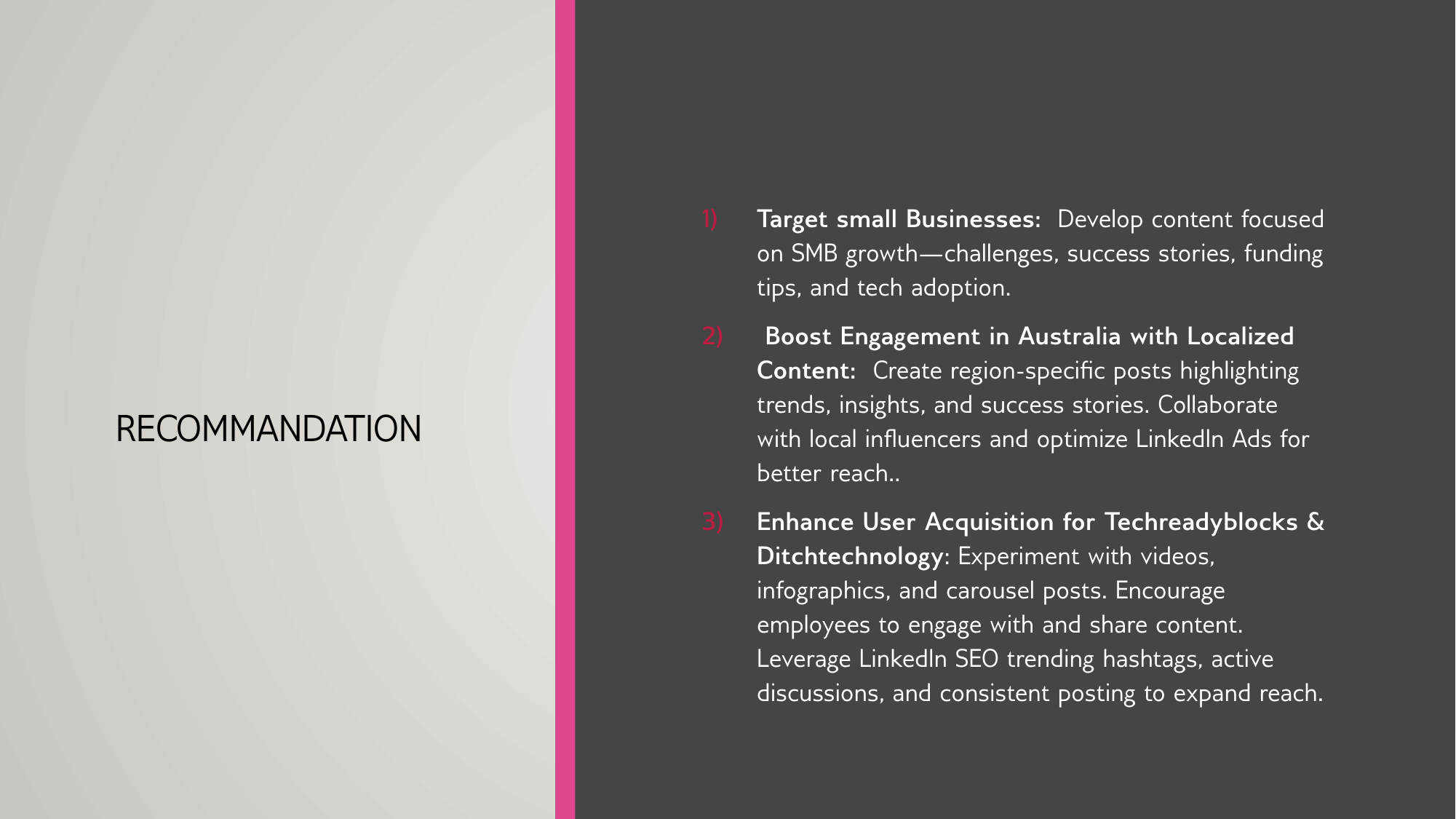

# Recommandation

Target small Businesses:  Develop content focused on SMB growth—challenges, success stories, funding tips, and tech adoption.
 Boost Engagement in Australia with Localized Content:  Create region-specific posts highlighting trends, insights, and success stories. Collaborate with local influencers and optimize LinkedIn Ads for better reach..
Enhance User Acquisition for Techreadyblocks & Ditchtechnology: Experiment with videos, infographics, and carousel posts. Encourage employees to engage with and share content. Leverage LinkedIn SEO trending hashtags, active discussions, and consistent posting to expand reach.